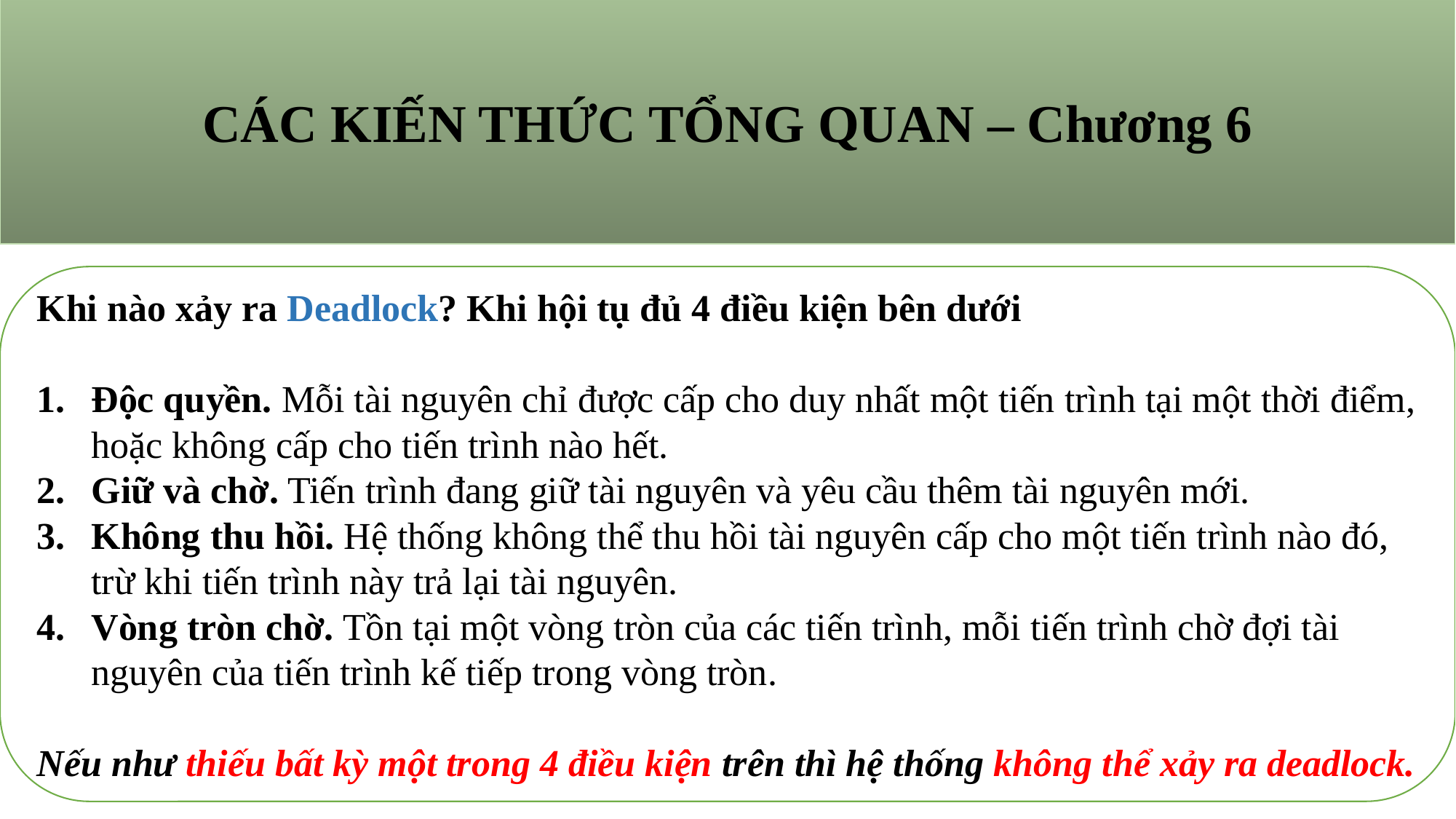

CÁC KIẾN THỨC TỔNG QUAN – Chương 6
Khi nào xảy ra Deadlock? Khi hội tụ đủ 4 điều kiện bên dưới

Độc quyền. Mỗi tài nguyên chỉ được cấp cho duy nhất một tiến trình tại một thời điểm, hoặc không cấp cho tiến trình nào hết.
Giữ và chờ. Tiến trình đang giữ tài nguyên và yêu cầu thêm tài nguyên mới.
Không thu hồi. Hệ thống không thể thu hồi tài nguyên cấp cho một tiến trình nào đó, trừ khi tiến trình này trả lại tài nguyên.
Vòng tròn chờ. Tồn tại một vòng tròn của các tiến trình, mỗi tiến trình chờ đợi tài nguyên của tiến trình kế tiếp trong vòng tròn.

Nếu như thiếu bất kỳ một trong 4 điều kiện trên thì hệ thống không thể xảy ra deadlock.